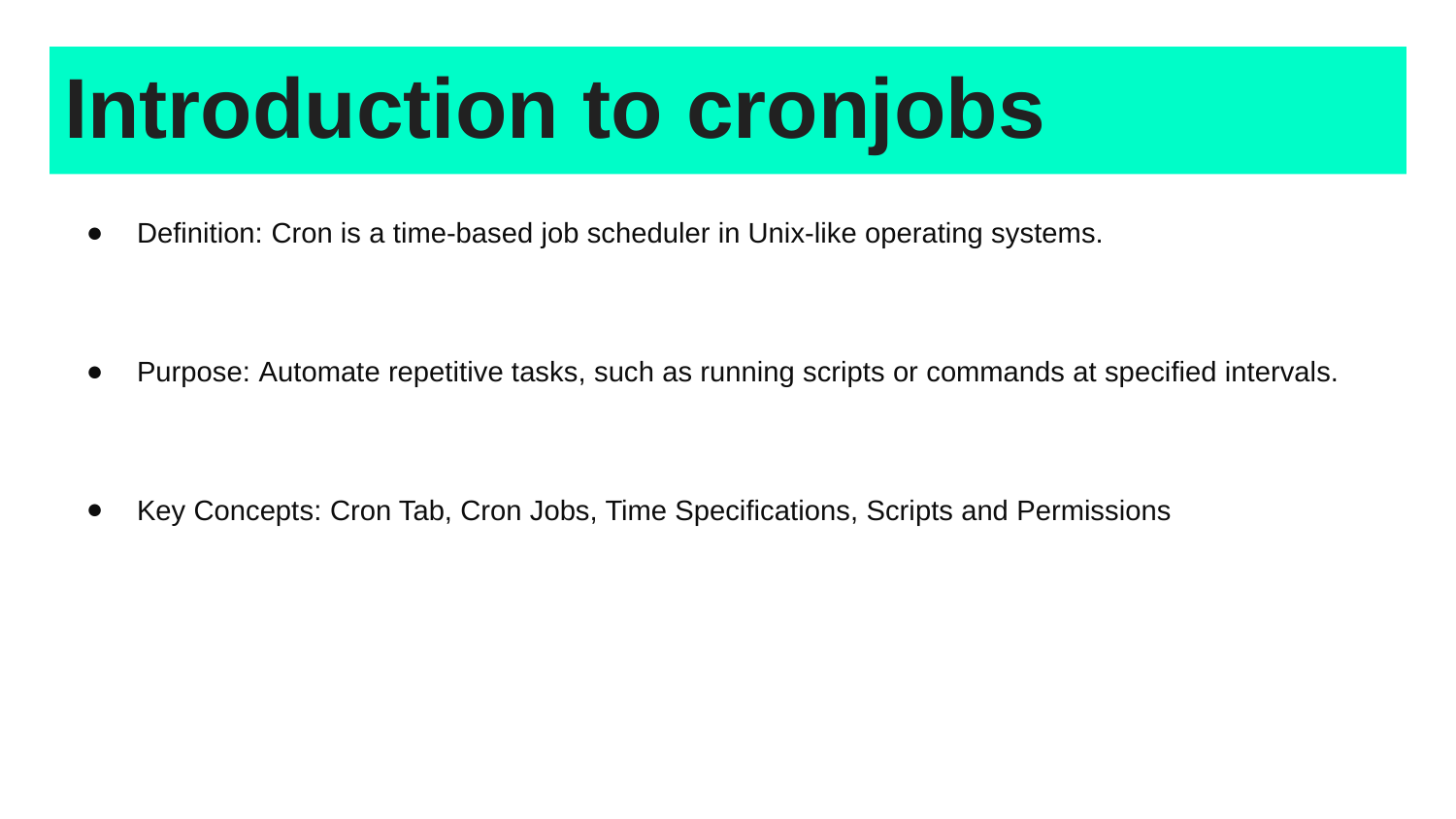

# Introduction to cronjobs
Definition: Cron is a time-based job scheduler in Unix-like operating systems.

Purpose: Automate repetitive tasks, such as running scripts or commands at specified intervals.

Key Concepts: Cron Tab, Cron Jobs, Time Specifications, Scripts and Permissions